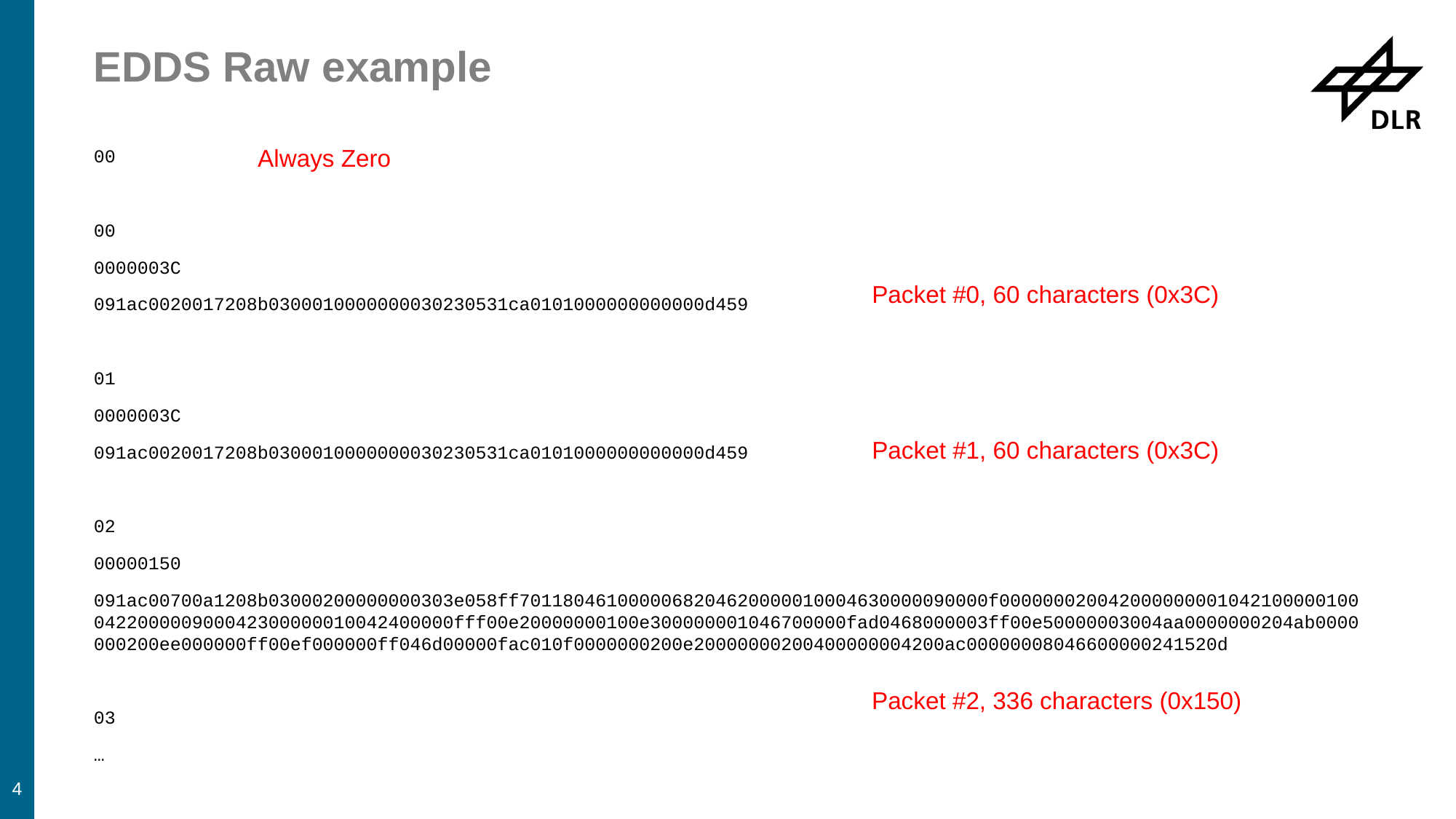

# EDDS Raw example
Always Zero
00

00
0000003C
091ac0020017208b0300010000000030230531ca0101000000000000d459

01
0000003C
091ac0020017208b0300010000000030230531ca0101000000000000d459

02
00000150
091ac00700a1208b03000200000000303e058ff7011804610000068204620000010004630000090000f000000020042000000001042100000100042200000900042300000010042400000fff00e20000000100e300000001046700000fad0468000003ff00e50000003004aa0000000204ab0000000200ee000000ff00ef000000ff046d00000fac010f0000000200e20000000200400000004200ac00000008046600000241520d

03
…
Packet #0, 60 characters (0x3C)
Packet #1, 60 characters (0x3C)
4
Packet #2, 336 characters (0x150)